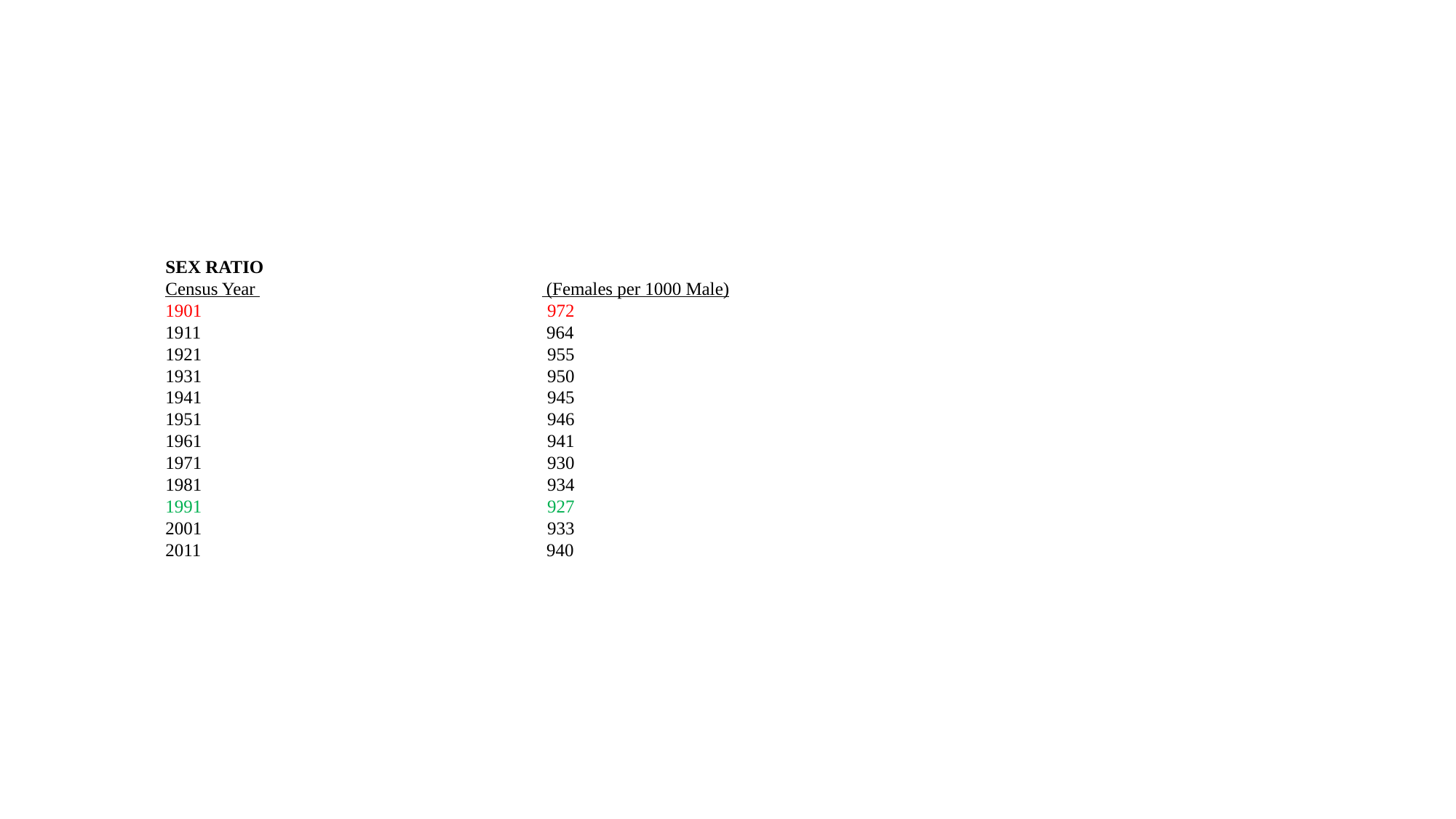

SEX RATIO
Census Year                                                                (Females per 1000 Male)
1901                                                                            972
1911                                                                            964
1921                                                                            955
1931                                                                            950
1941                                                                            945
1951                                                                            946
1961                                                                            941
1971                                                                            930
1981                                                                            934
1991                                                                            927
2001                                                                            933
2011                                                                            940